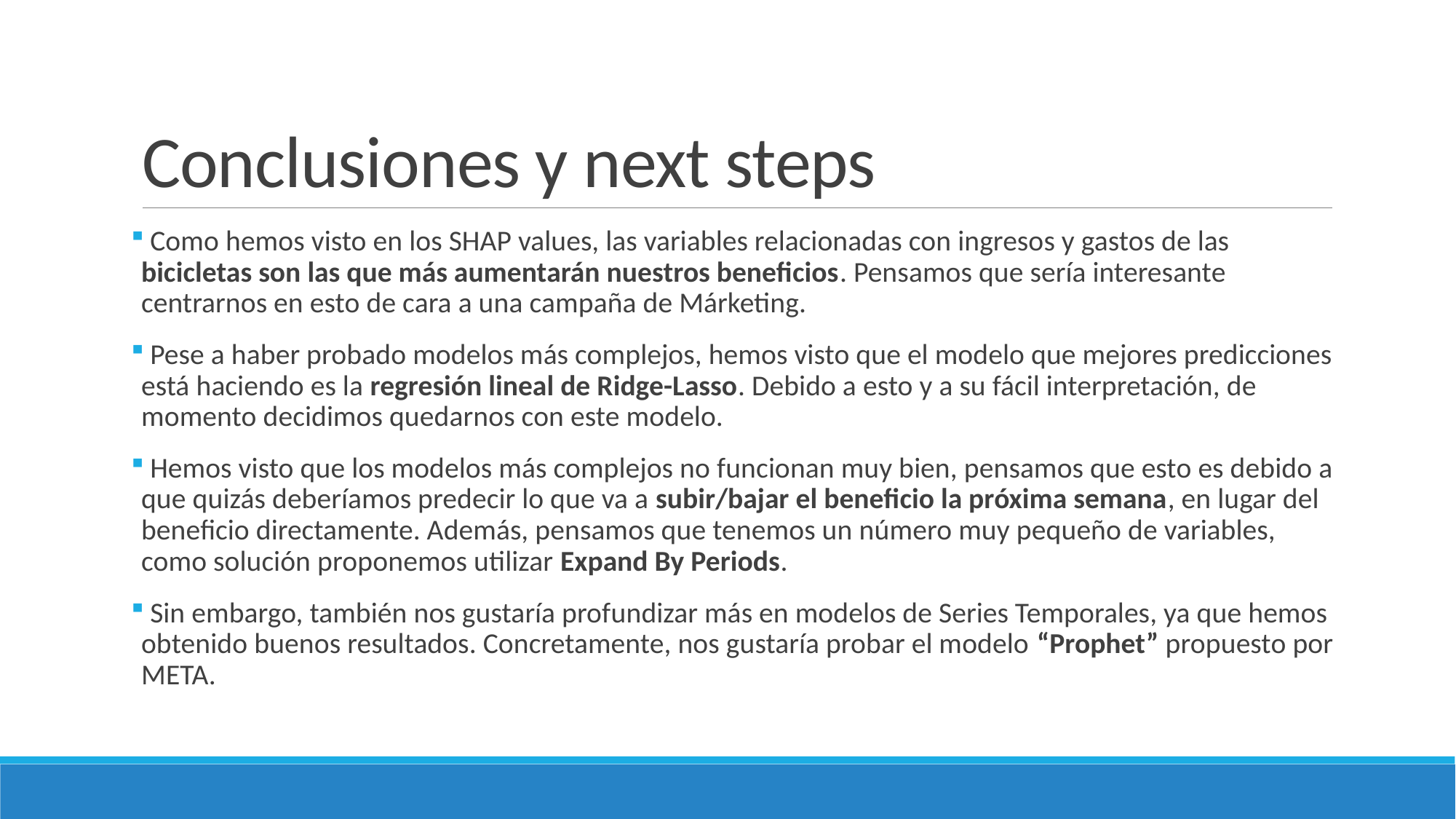

# Conclusiones y next steps
 Como hemos visto en los SHAP values, las variables relacionadas con ingresos y gastos de las bicicletas son las que más aumentarán nuestros beneficios. Pensamos que sería interesante centrarnos en esto de cara a una campaña de Márketing.
 Pese a haber probado modelos más complejos, hemos visto que el modelo que mejores predicciones está haciendo es la regresión lineal de Ridge-Lasso. Debido a esto y a su fácil interpretación, de momento decidimos quedarnos con este modelo.
 Hemos visto que los modelos más complejos no funcionan muy bien, pensamos que esto es debido a que quizás deberíamos predecir lo que va a subir/bajar el beneficio la próxima semana, en lugar del beneficio directamente. Además, pensamos que tenemos un número muy pequeño de variables, como solución proponemos utilizar Expand By Periods.
 Sin embargo, también nos gustaría profundizar más en modelos de Series Temporales, ya que hemos obtenido buenos resultados. Concretamente, nos gustaría probar el modelo “Prophet” propuesto por META.